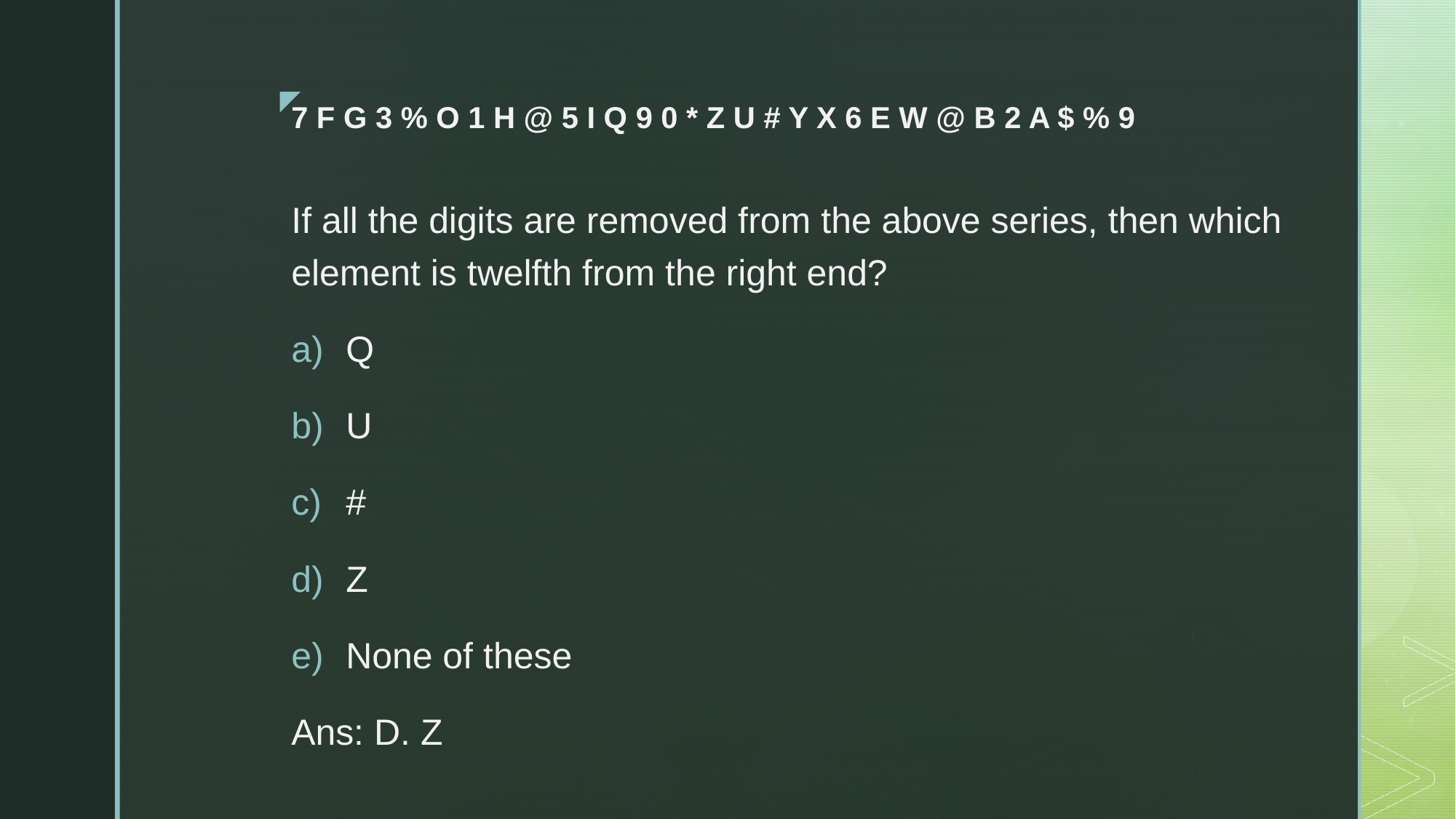

# 7 F G 3 % O 1 H @ 5 I Q 9 0 * Z U # Y X 6 E W @ B 2 A $ % 9
If all the digits are removed from the above series, then which element is twelfth from the right end?
Q
U
#
Z
None of these
Ans: D. Z